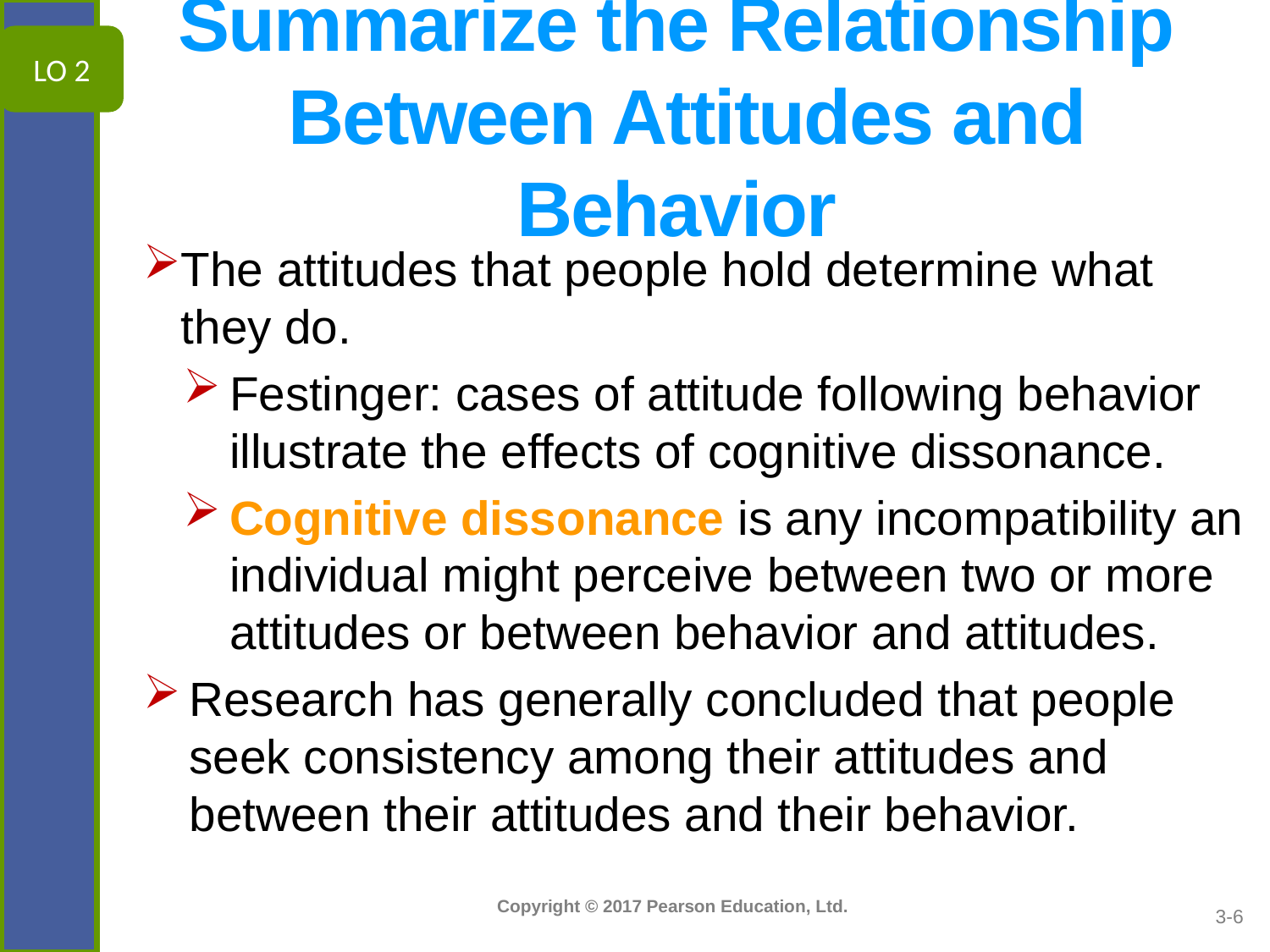

LO 2
# Summarize the Relationship Between Attitudes and Behavior
The attitudes that people hold determine what they do.
Festinger: cases of attitude following behavior illustrate the effects of cognitive dissonance.
Cognitive dissonance is any incompatibility an individual might perceive between two or more attitudes or between behavior and attitudes.
Research has generally concluded that people seek consistency among their attitudes and between their attitudes and their behavior.

3-6
3-6